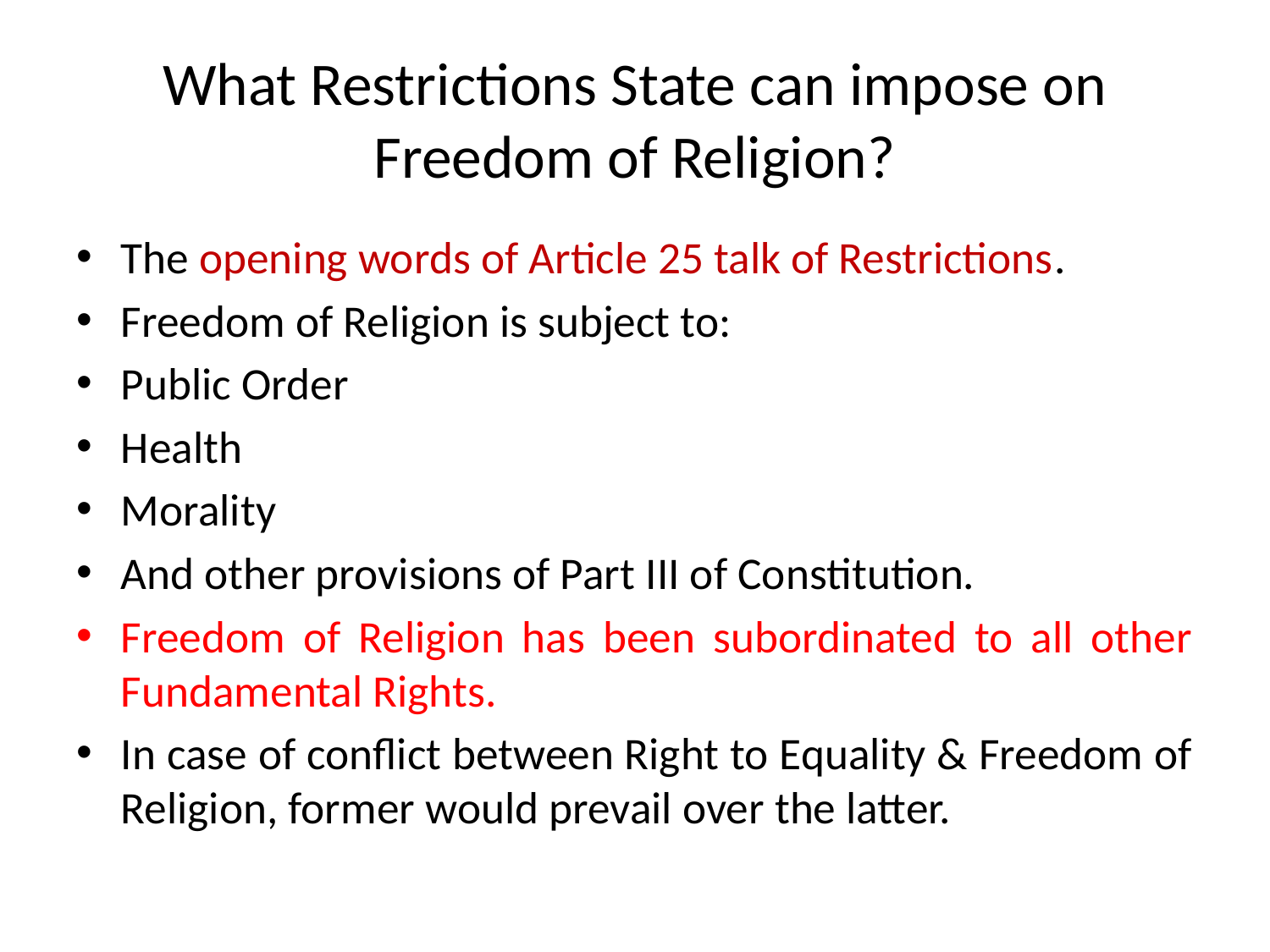

# What Restrictions State can impose on Freedom of Religion?
The opening words of Article 25 talk of Restrictions.
Freedom of Religion is subject to:
Public Order
Health
Morality
And other provisions of Part III of Constitution.
Freedom of Religion has been subordinated to all other Fundamental Rights.
In case of conflict between Right to Equality & Freedom of Religion, former would prevail over the latter.